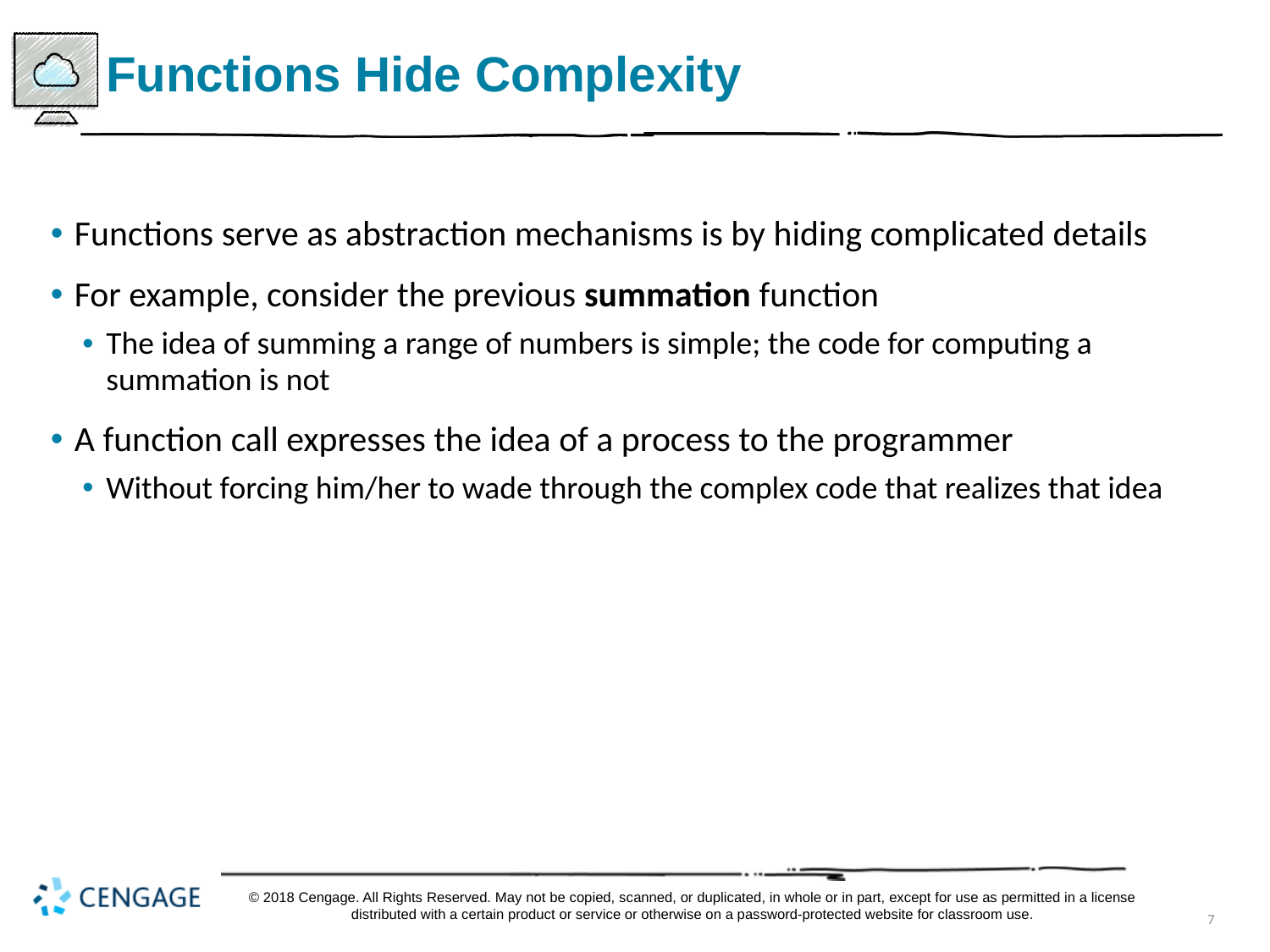

# Functions Hide Complexity
Functions serve as abstraction mechanisms is by hiding complicated details
For example, consider the previous summation function
The idea of summing a range of numbers is simple; the code for computing a summation is not
A function call expresses the idea of a process to the programmer
Without forcing him/her to wade through the complex code that realizes that idea
© 2018 Cengage. All Rights Reserved. May not be copied, scanned, or duplicated, in whole or in part, except for use as permitted in a license distributed with a certain product or service or otherwise on a password-protected website for classroom use.